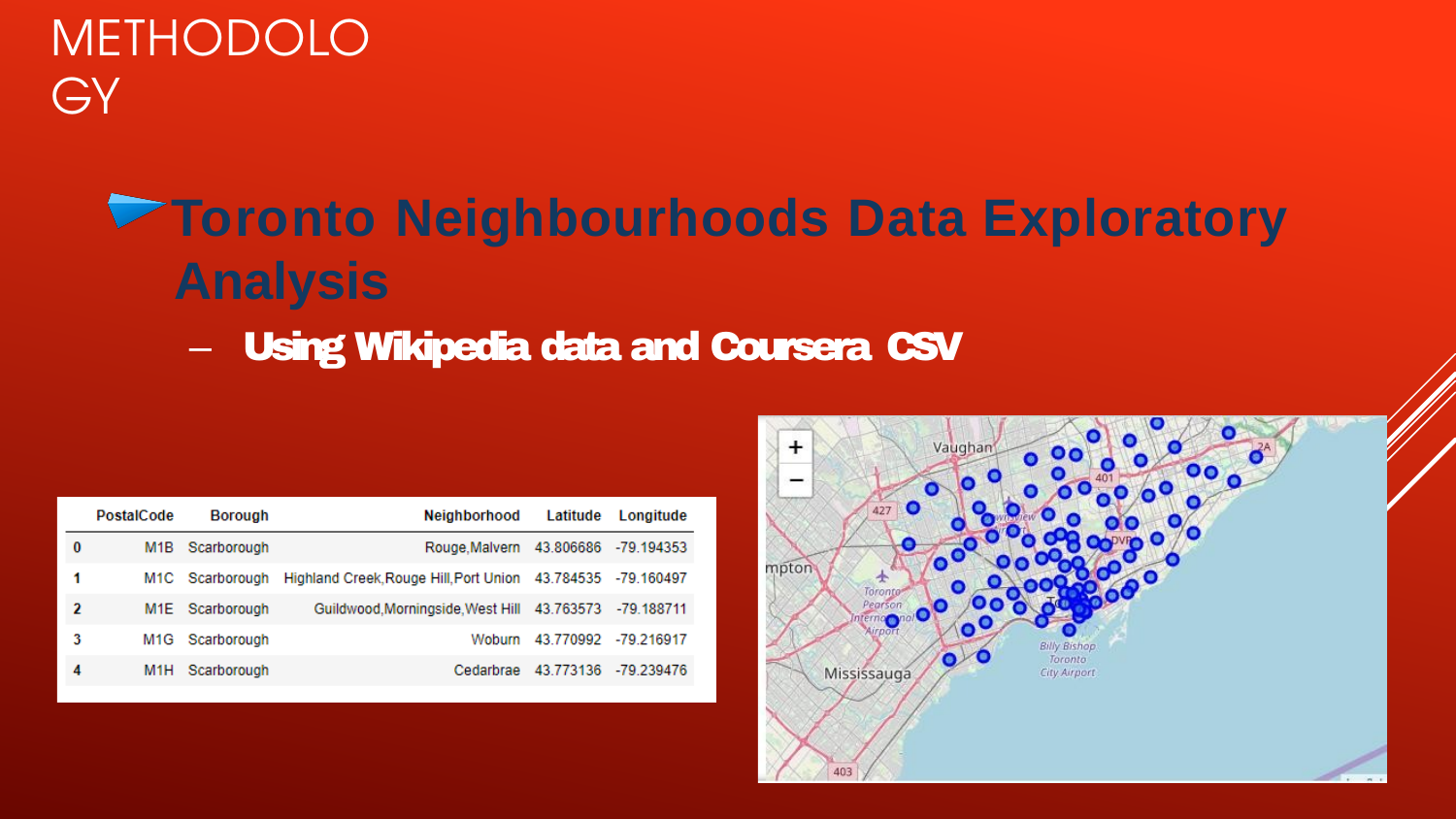

# Methodology
Toronto Neighbourhoods Data Exploratory  Analysis
–	Using Wikipedia data and Coursera CSV